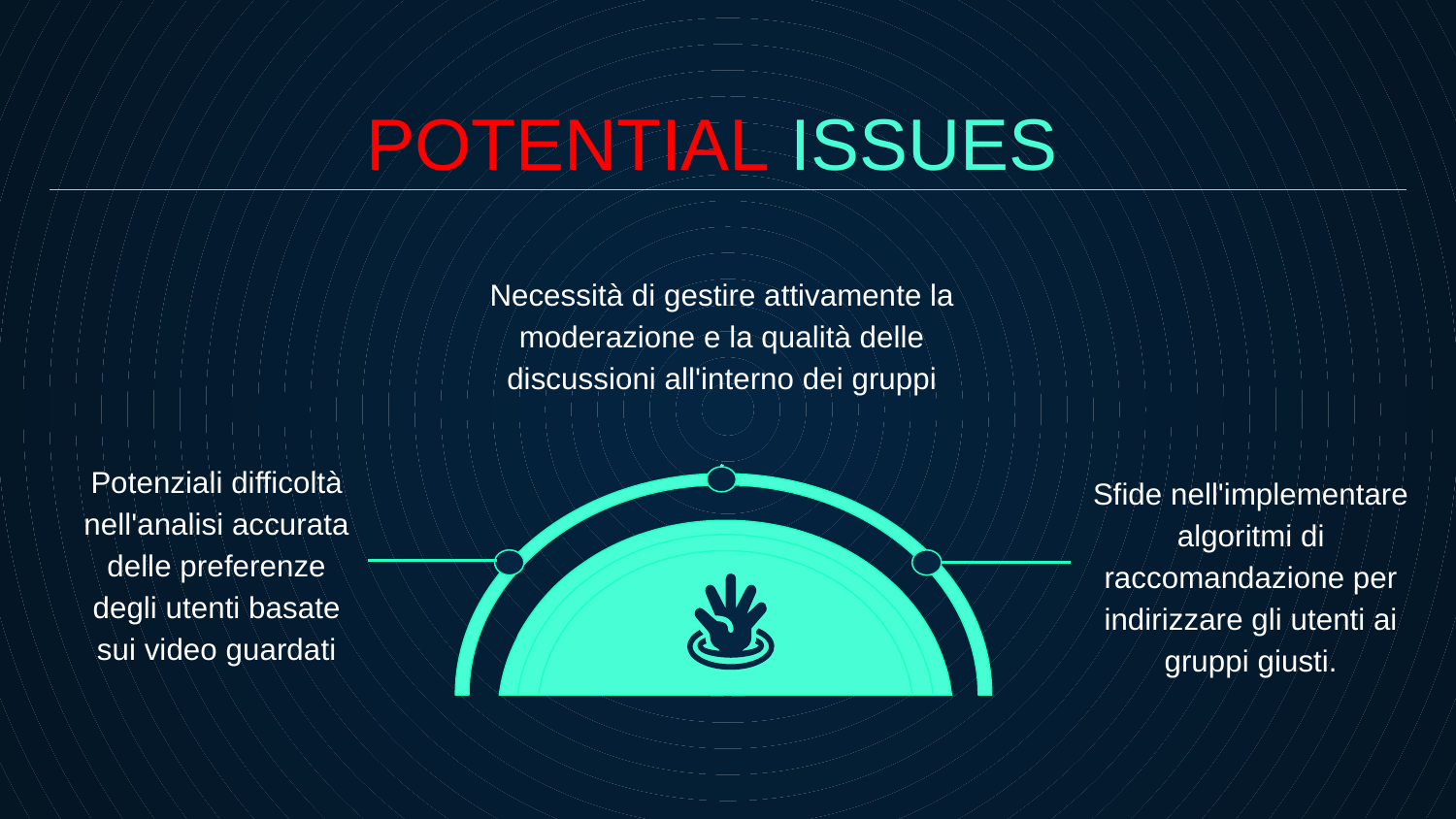

# POTENTIAL ISSUES
Necessità di gestire attivamente la moderazione e la qualità delle discussioni all'interno dei gruppi
Potenziali difficoltà nell'analisi accurata delle preferenze degli utenti basate sui video guardati
Sfide nell'implementare algoritmi di raccomandazione per indirizzare gli utenti ai gruppi giusti.